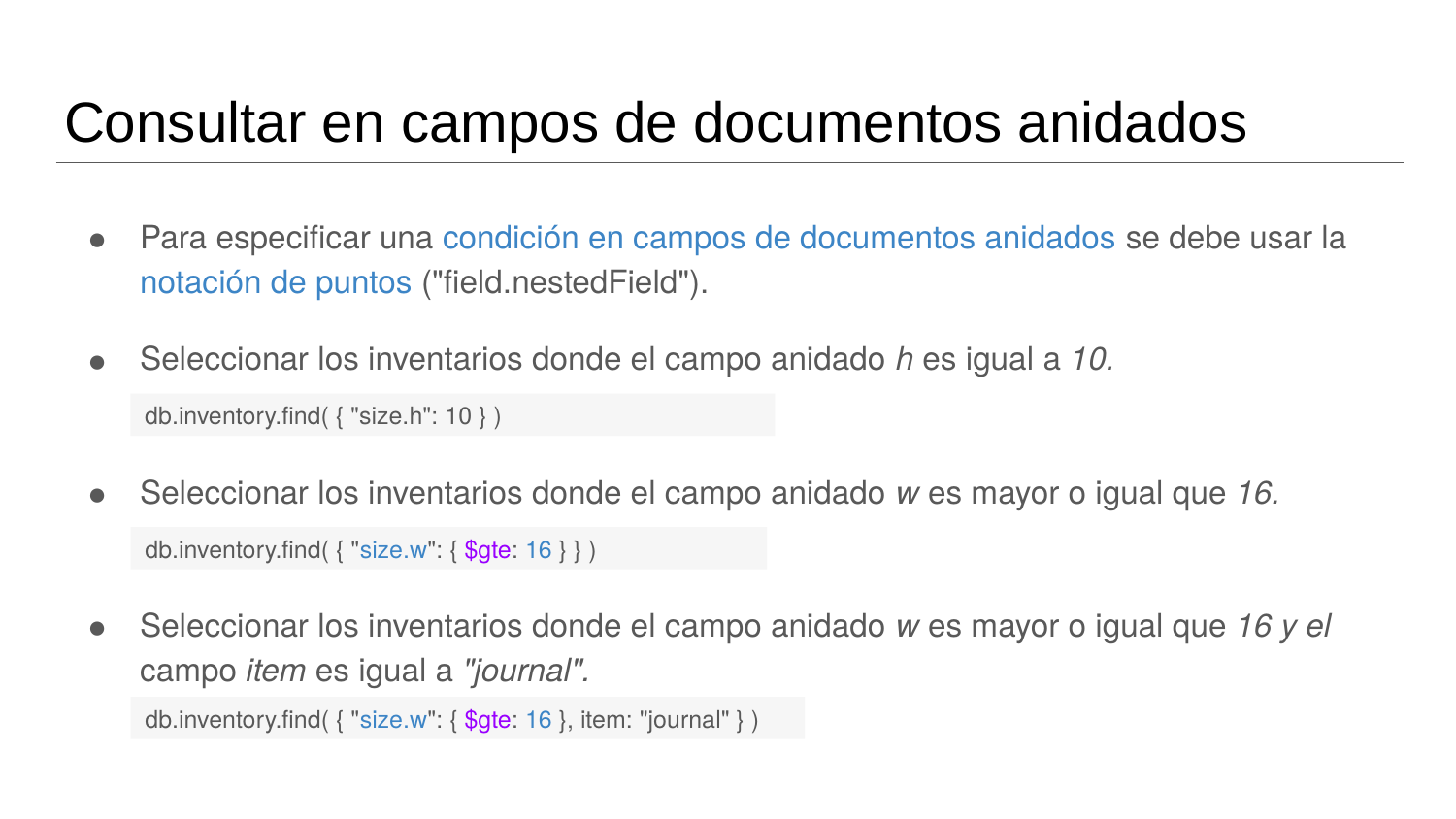

# Consultar en campos de documentos anidados
Para especificar una condición en campos de documentos anidados se debe usar la notación de puntos ("field.nestedField").
Seleccionar los inventarios donde el campo anidado h es igual a 10.

db.inventory.find( { "size.h": 10 } )
Seleccionar los inventarios donde el campo anidado w es mayor o igual que 16.

db.inventory.find( { "size.w": { $gte: 16 } } )
Seleccionar los inventarios donde el campo anidado w es mayor o igual que 16 y el campo item es igual a "journal".

db.inventory.find( { "size.w": { $gte: 16 }, item: "journal" } )